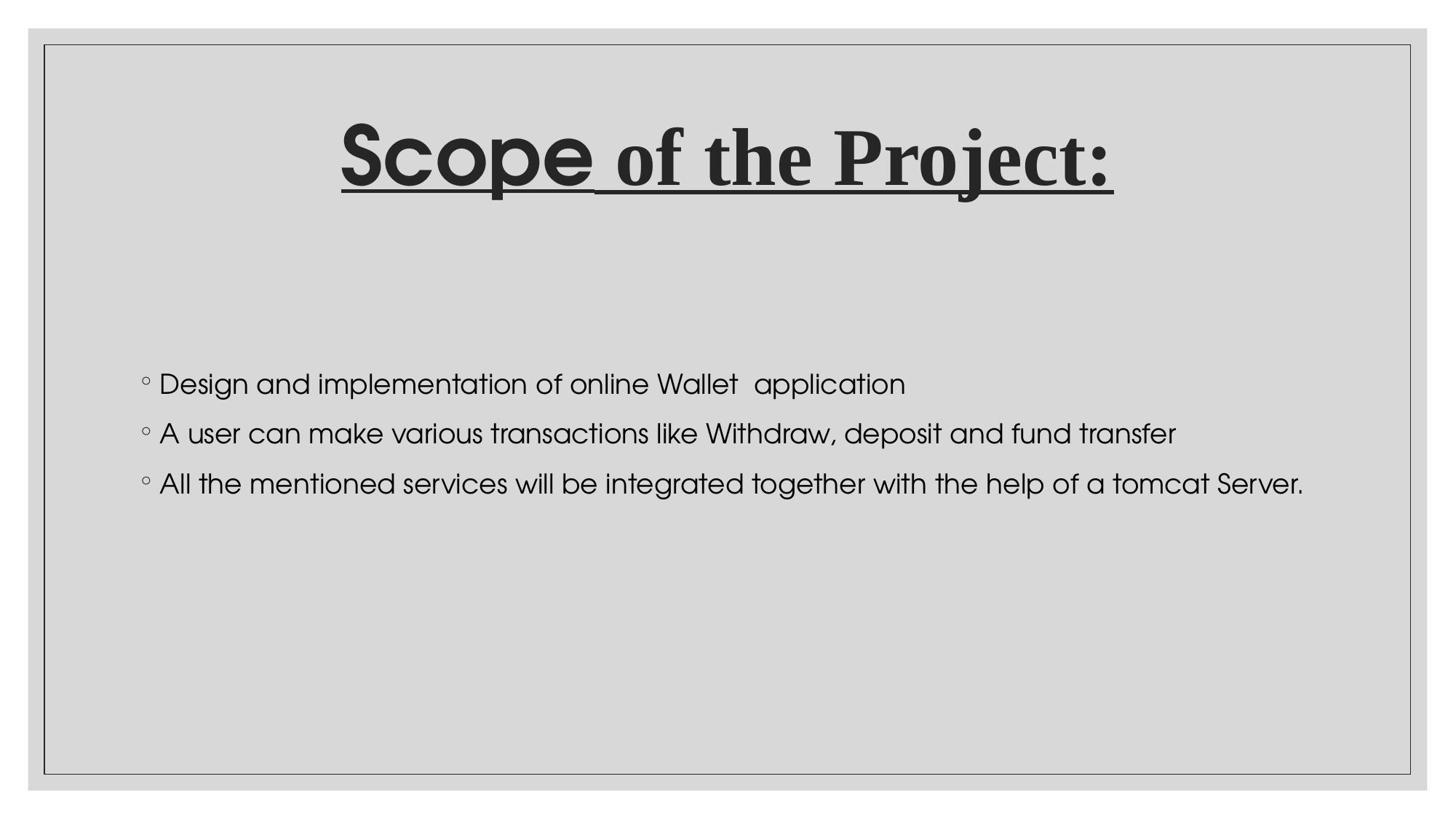

# Scope of the Project:
Design and implementation of online Wallet  application
A user can make various transactions like Withdraw, deposit and fund transfer
All the mentioned services will be integrated together with the help of a tomcat Server.